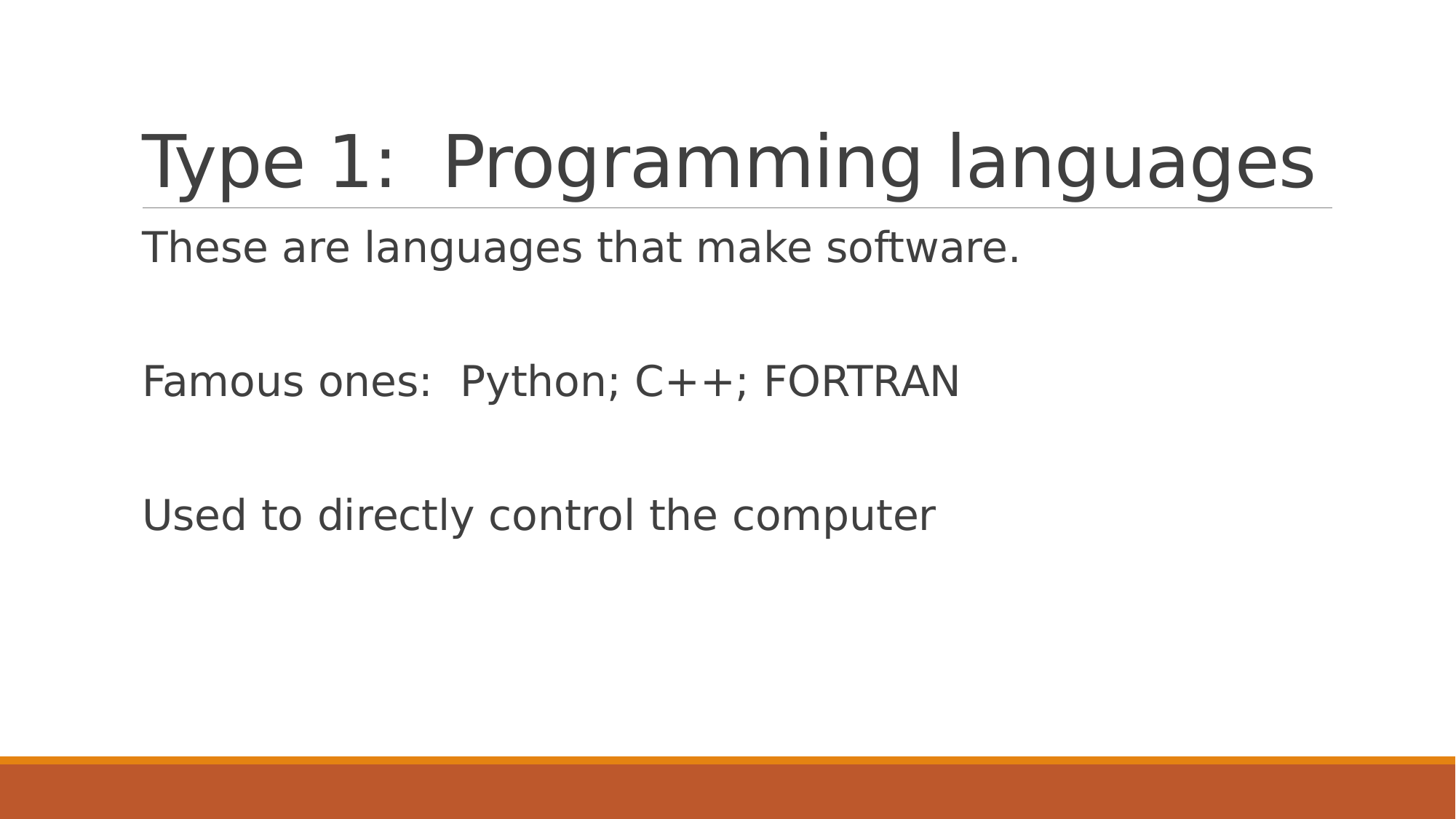

# Type 1:  Programming languages
These are languages that make software.

Famous ones:  Python; C++; FORTRAN

Used to directly control the computer